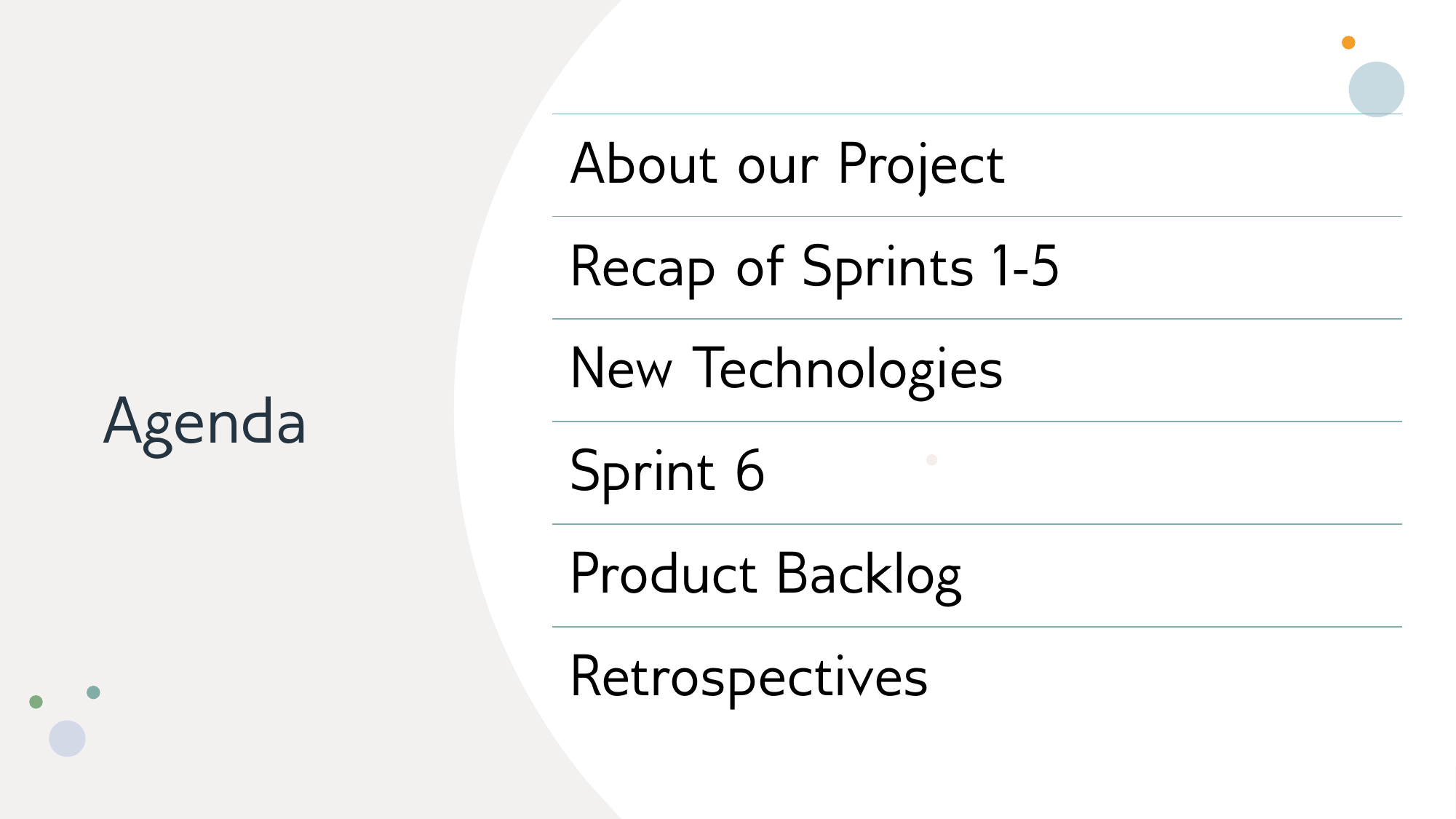

# Agenda

About our Project

Recap of Sprints 1-5

New Technologies

Sprint 6

Product Backlog

Retrospectives